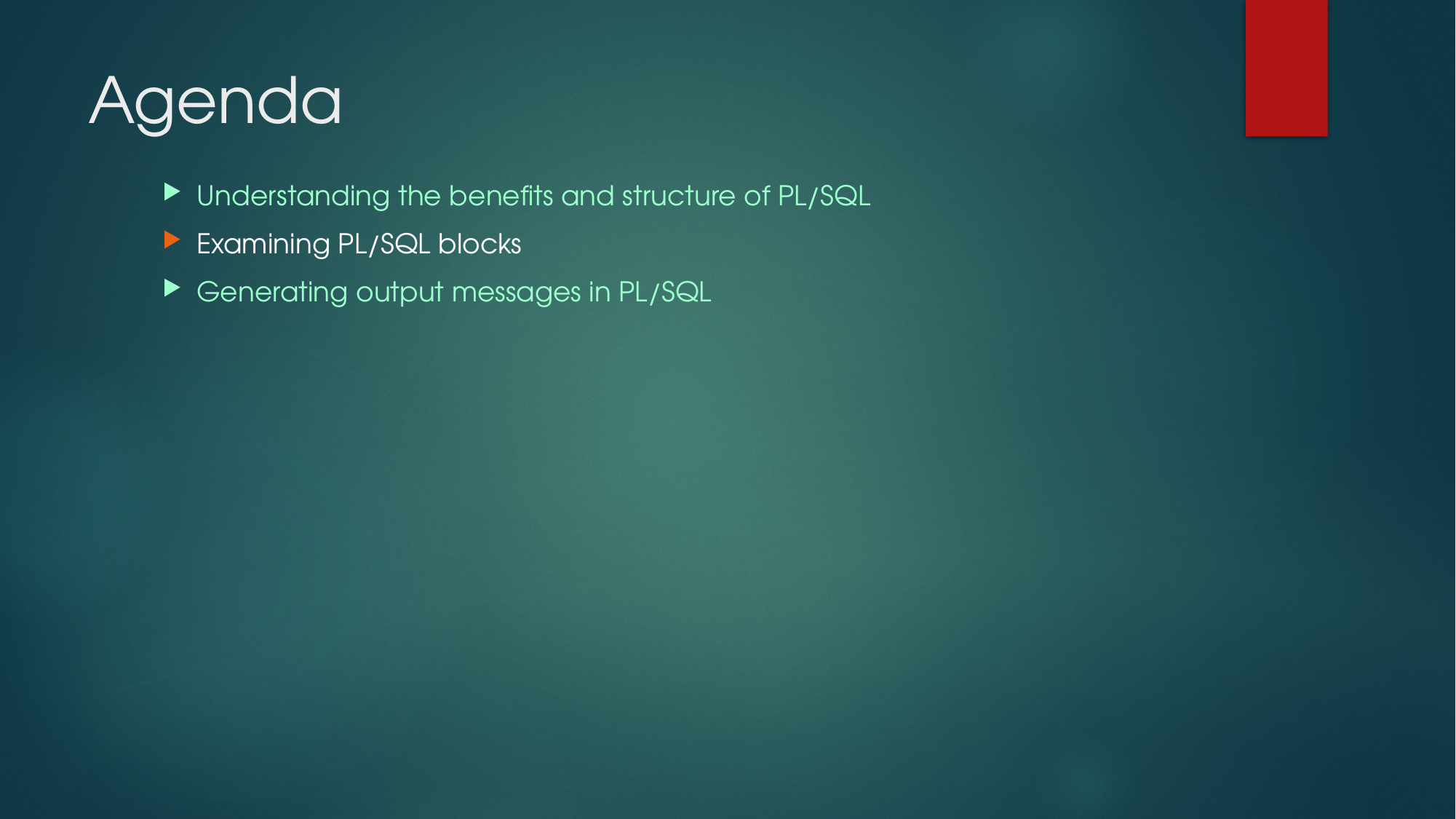

# Agenda
Understanding the benefits and structure of PL/SQL
Examining PL/SQL blocks
Generating output messages in PL/SQL